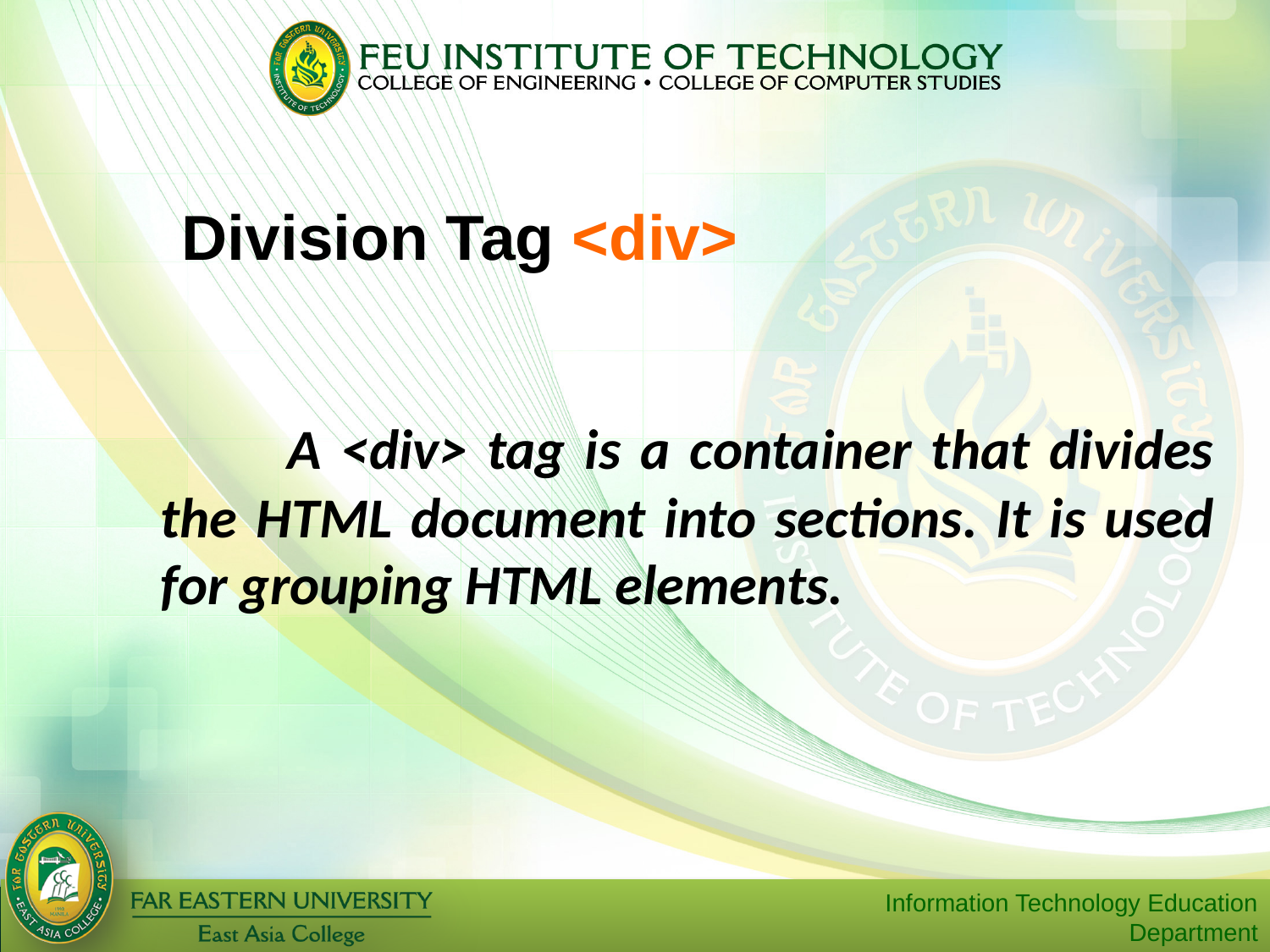

Division Tag <div>
	A <div> tag is a container that divides the HTML document into sections. It is used for grouping HTML elements.